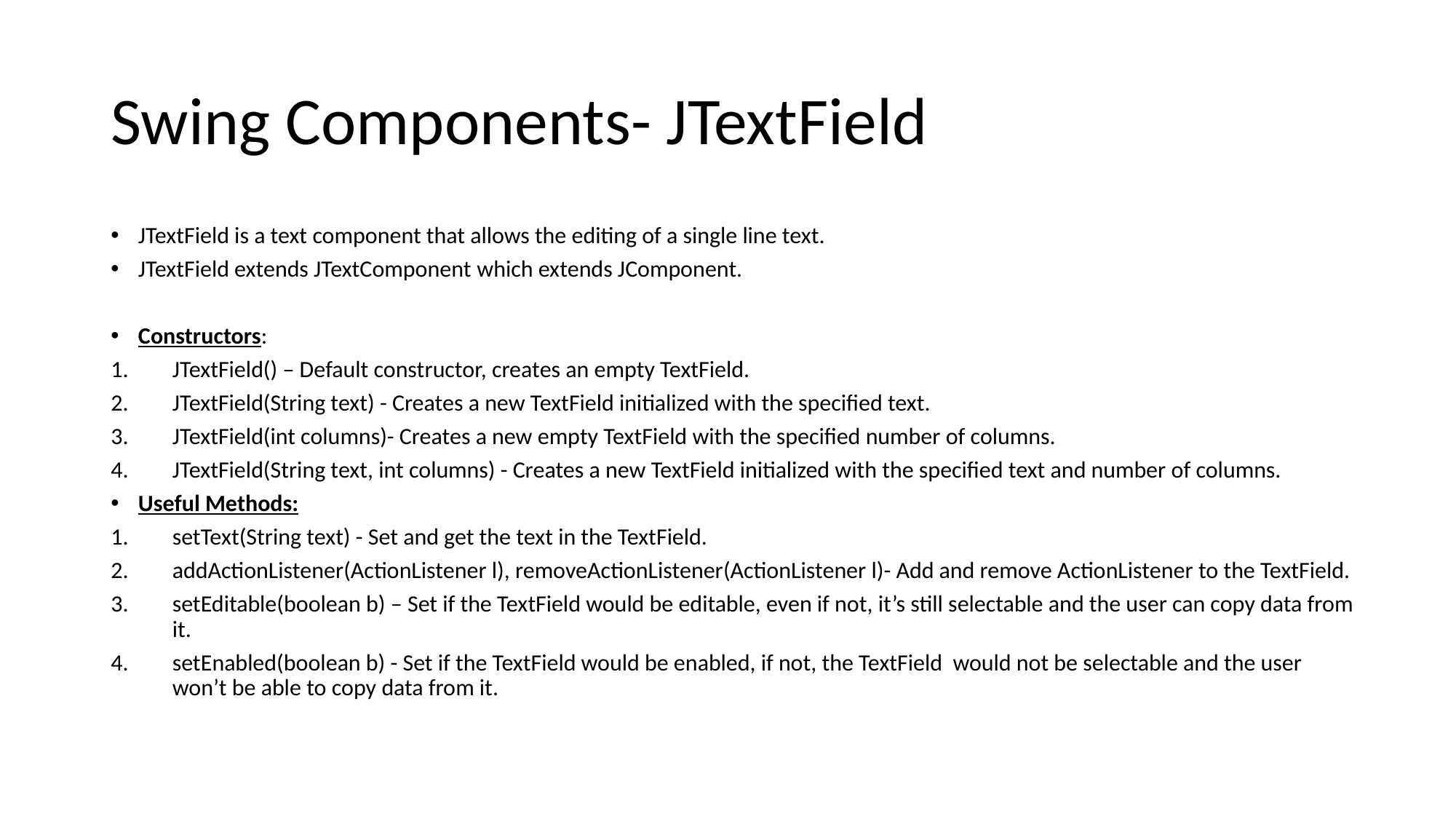

# Swing Components- JTextField
JTextField is a text component that allows the editing of a single line text.
JTextField extends JTextComponent which extends JComponent.

Constructors:
JTextField() – Default constructor, creates an empty TextField.
JTextField(String text) - Creates a new TextField initialized with the specified text.
JTextField(int columns)- Creates a new empty TextField with the specified number of columns.
JTextField(String text, int columns) - Creates a new TextField initialized with the specified text and number of columns.
Useful Methods:
setText(String text) - Set and get the text in the TextField.
addActionListener(ActionListener l), removeActionListener(ActionListener l)- Add and remove ActionListener to the TextField.
setEditable(boolean b) – Set if the TextField would be editable, even if not, it’s still selectable and the user can copy data from it.
setEnabled(boolean b) - Set if the TextField would be enabled, if not, the TextField  would not be selectable and the user won’t be able to copy data from it.